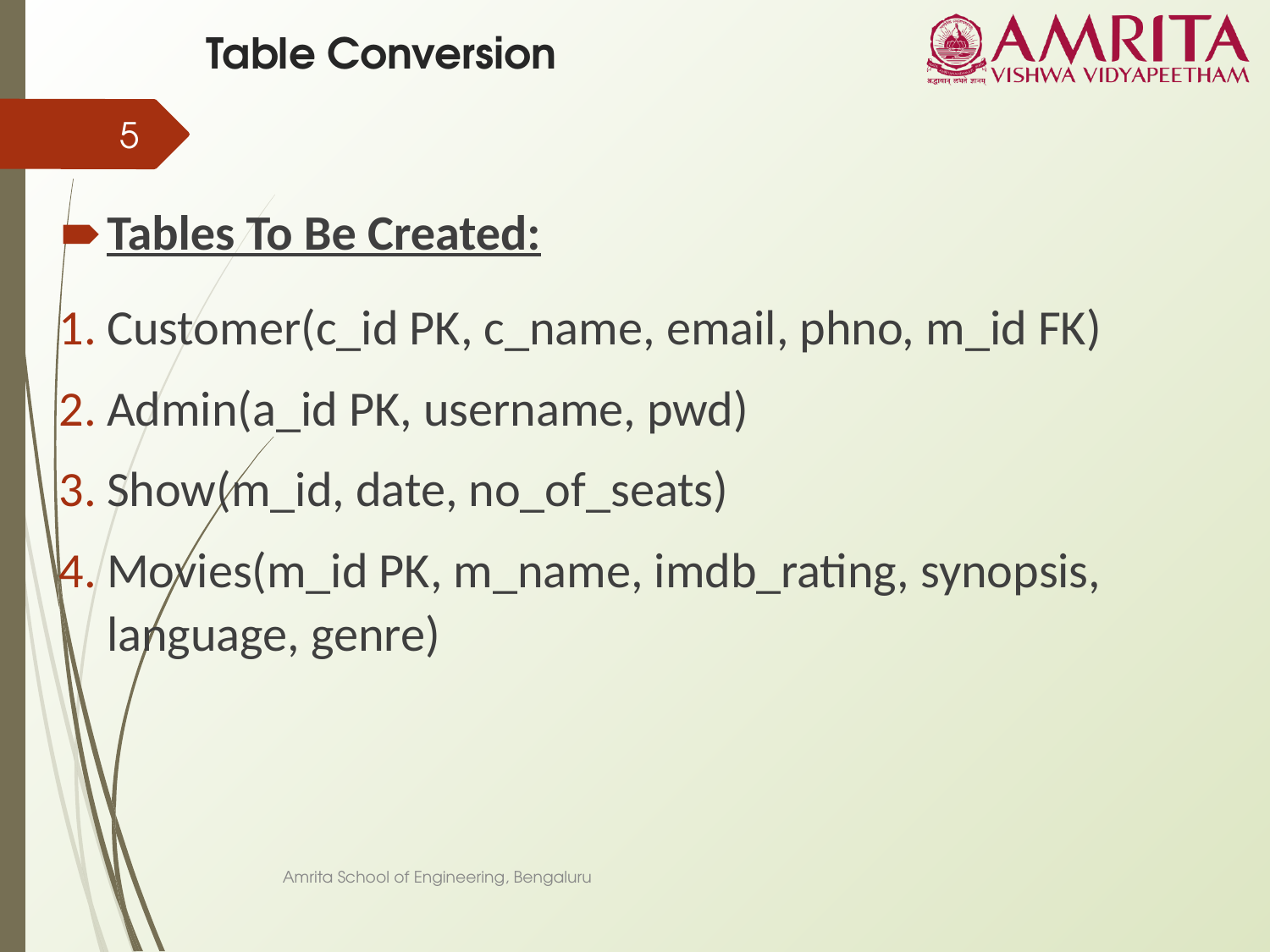

# Table Conversion
5
Tables To Be Created:
Customer(c_id PK, c_name, email, phno, m_id FK)
Admin(a_id PK, username, pwd)
Show(m_id, date, no_of_seats)
Movies(m_id PK, m_name, imdb_rating, synopsis, language, genre)

Amrita School of Engineering, Bengaluru